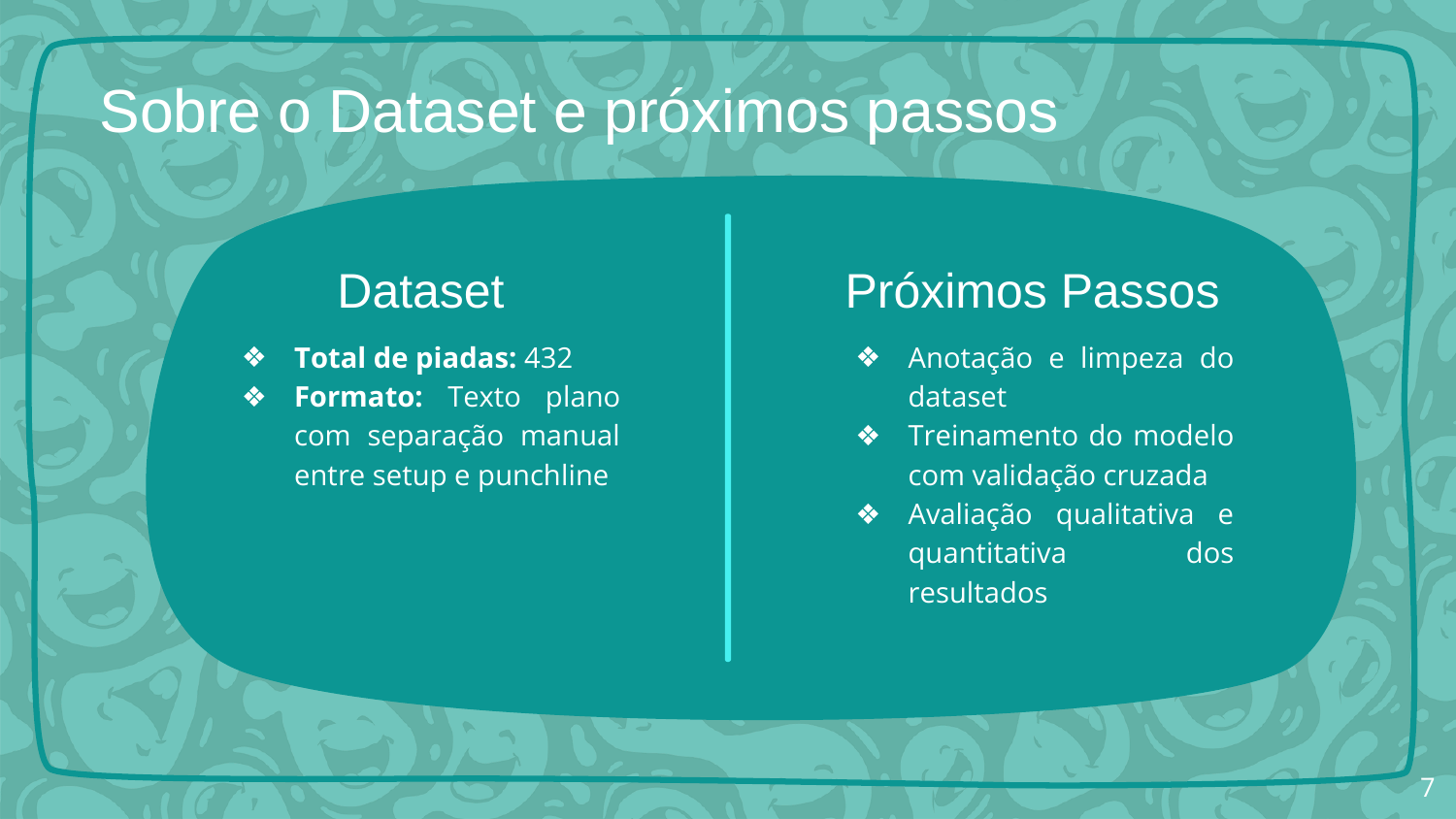

# Sobre o Dataset e próximos passos
Próximos Passos
Dataset
Total de piadas: 432
Formato: Texto plano com separação manual entre setup e punchline
Anotação e limpeza do dataset
Treinamento do modelo com validação cruzada
Avaliação qualitativa e quantitativa dos resultados
7